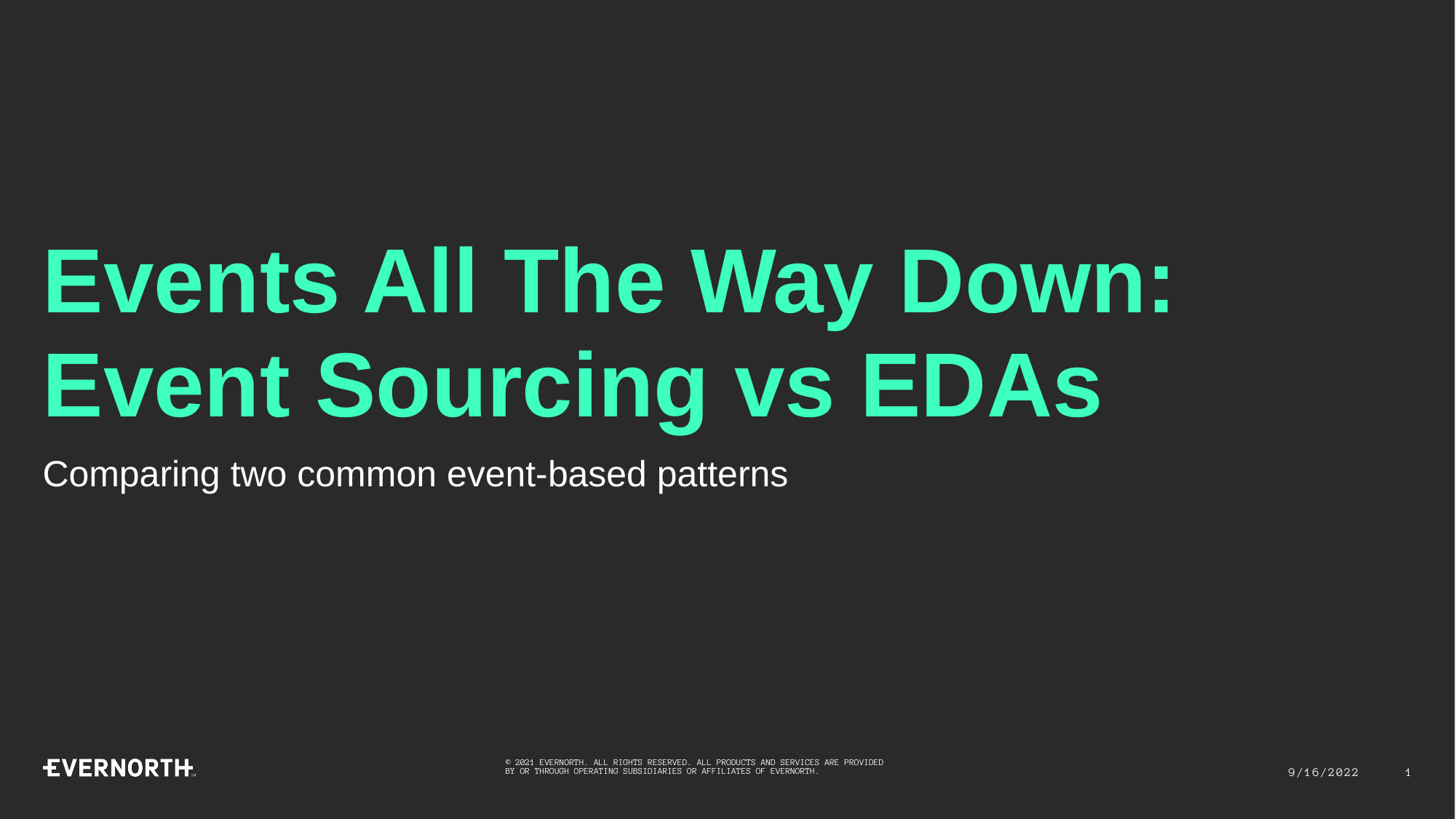

# Events All The Way Down: Event Sourcing vs EDAs
Comparing two common event-based patterns
9/16/2022
1